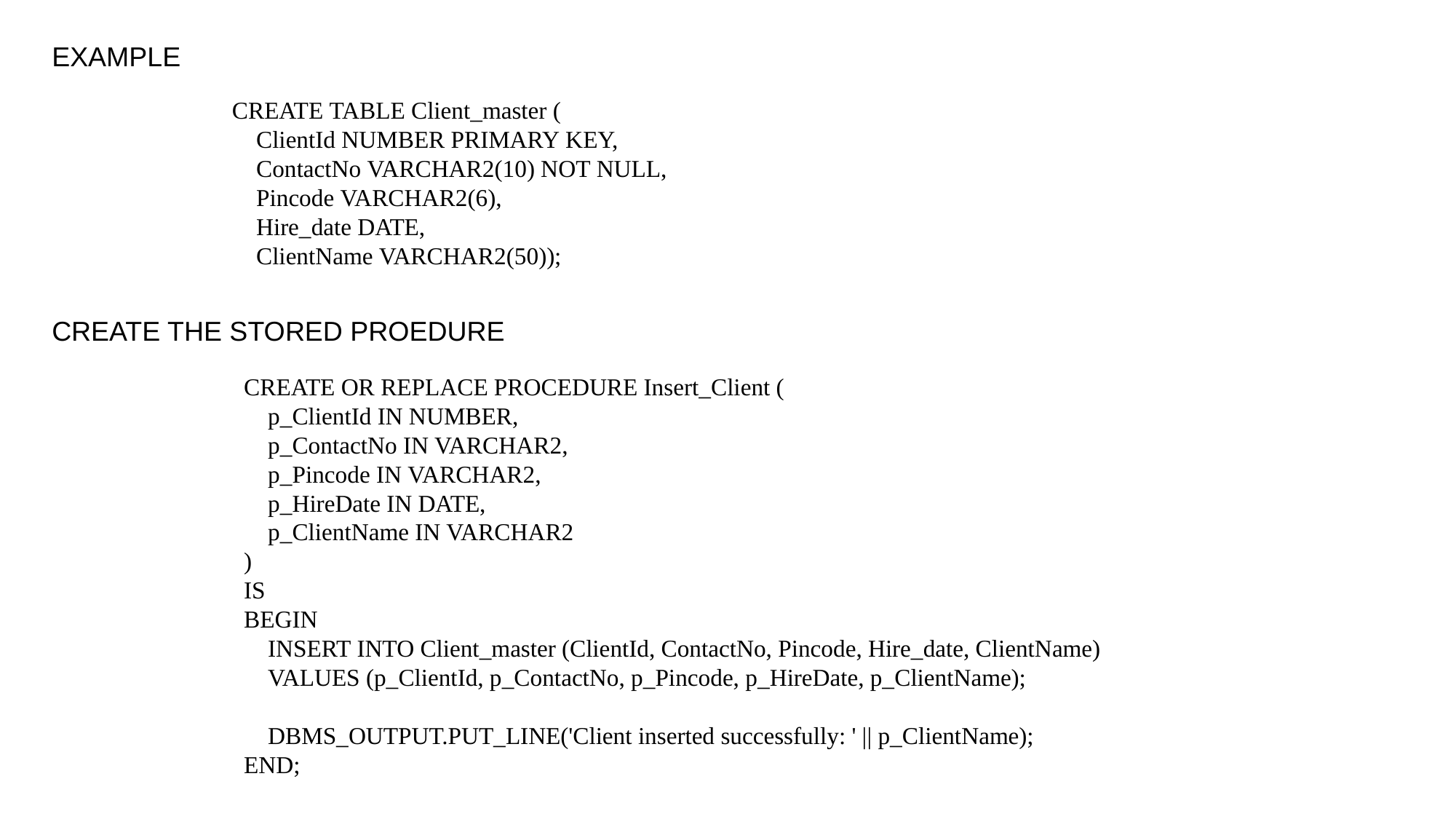

EXAMPLE
CREATE TABLE Client_master (
    ClientId NUMBER PRIMARY KEY,
    ContactNo VARCHAR2(10) NOT NULL,
    Pincode VARCHAR2(6),
    Hire_date DATE,
    ClientName VARCHAR2(50));

CREATE THE STORED PROEDURE
CREATE OR REPLACE PROCEDURE Insert_Client (
    p_ClientId IN NUMBER,
    p_ContactNo IN VARCHAR2,
    p_Pincode IN VARCHAR2,
    p_HireDate IN DATE,
    p_ClientName IN VARCHAR2
)
IS
BEGIN
    INSERT INTO Client_master (ClientId, ContactNo, Pincode, Hire_date, ClientName)
    VALUES (p_ClientId, p_ContactNo, p_Pincode, p_HireDate, p_ClientName);

    DBMS_OUTPUT.PUT_LINE('Client inserted successfully: ' || p_ClientName);
END;